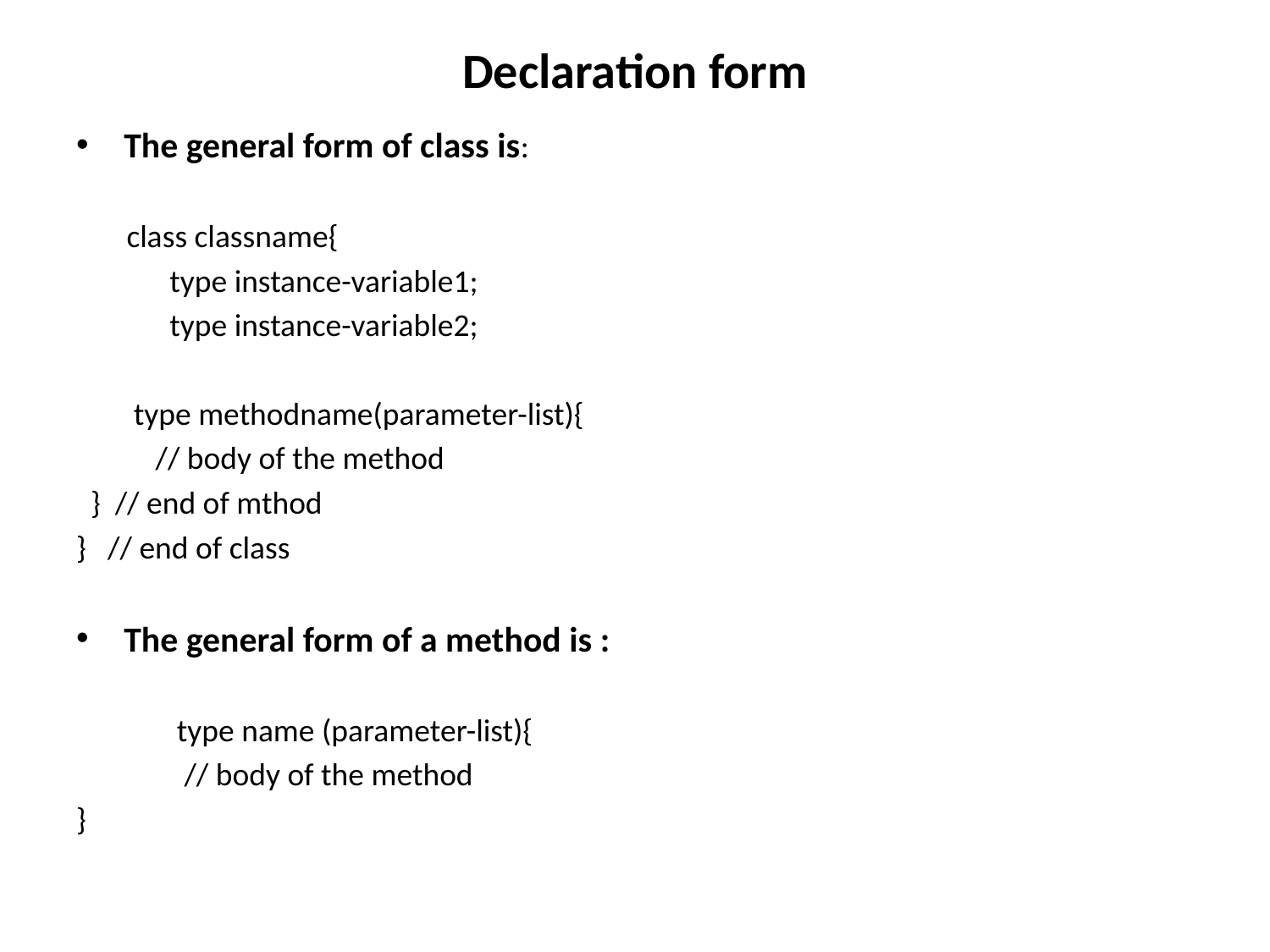

# Declaration form
The general form of class is:

       class classname{
             type instance-variable1;
             type instance-variable2;

        type methodname(parameter-list){
           // body of the method
  }  // end of mthod
}   // end of class

The general form of a method is :

              type name (parameter-list){
               // body of the method
}